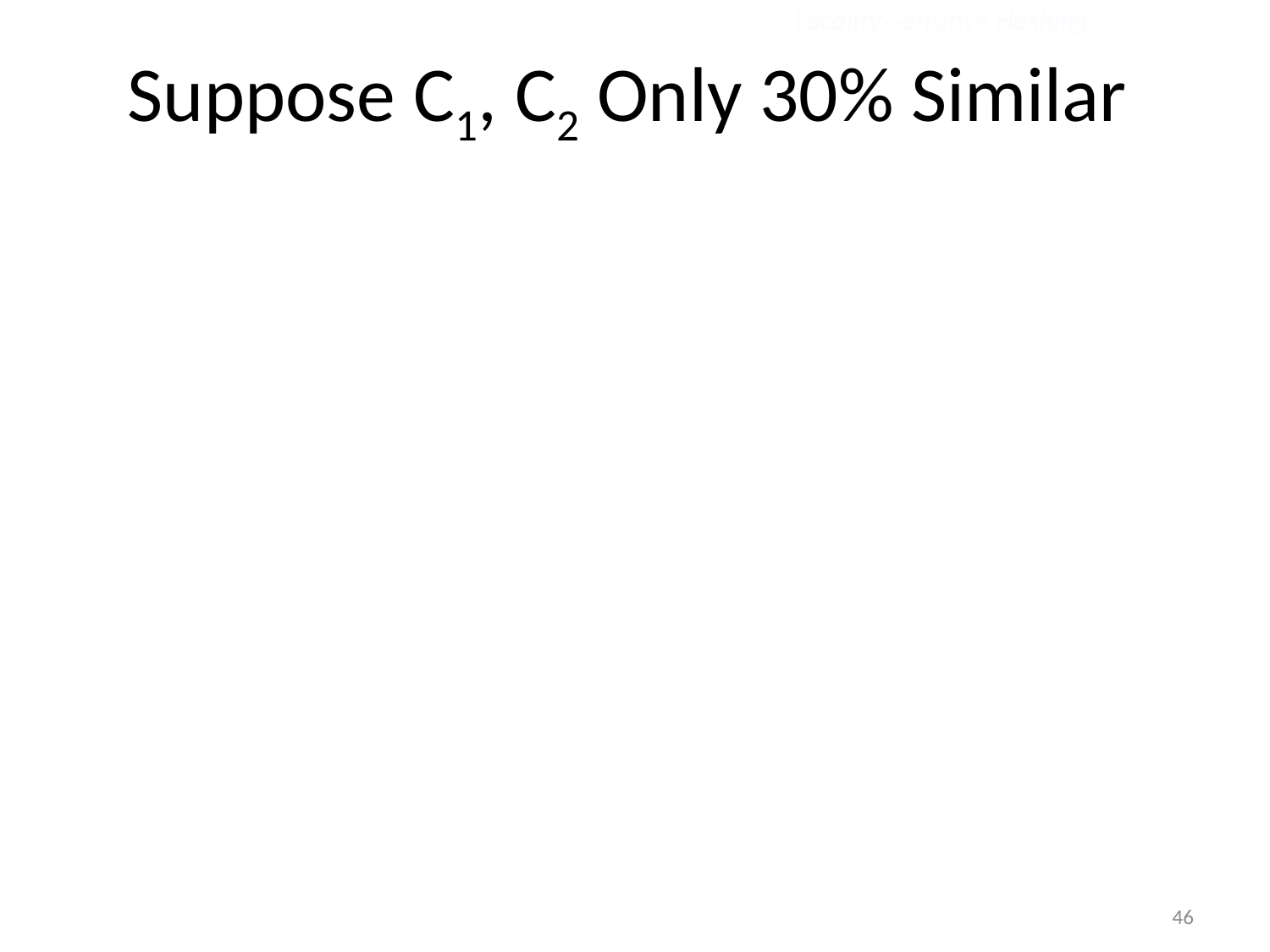

Locality-Sensitive Hashing
# Suppose C1, C2 Only 30% Similar
Probability C1, C2 identical in any one particular band: (0.3)5  = 0.00243 .
Probability C1, C2 identical in ≥ 1 of 20 bands: ≤ 20 * 0.00243 = 0.0486 .
In other words, approximately 4.86% pairs of docs with similarity 30% end up becoming candidate pairs
False positives
46